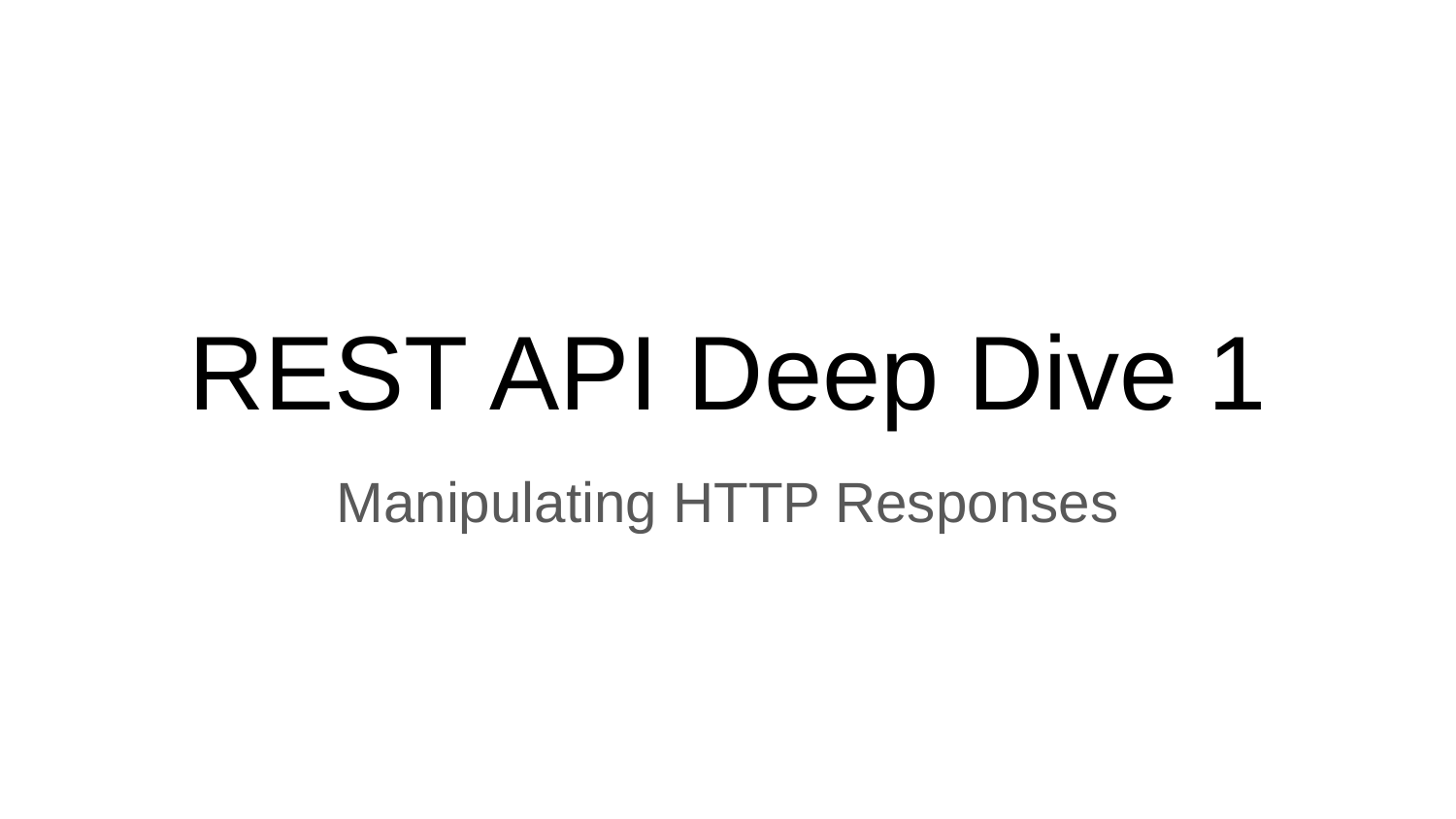

# REST API Deep Dive 1
Manipulating HTTP Responses